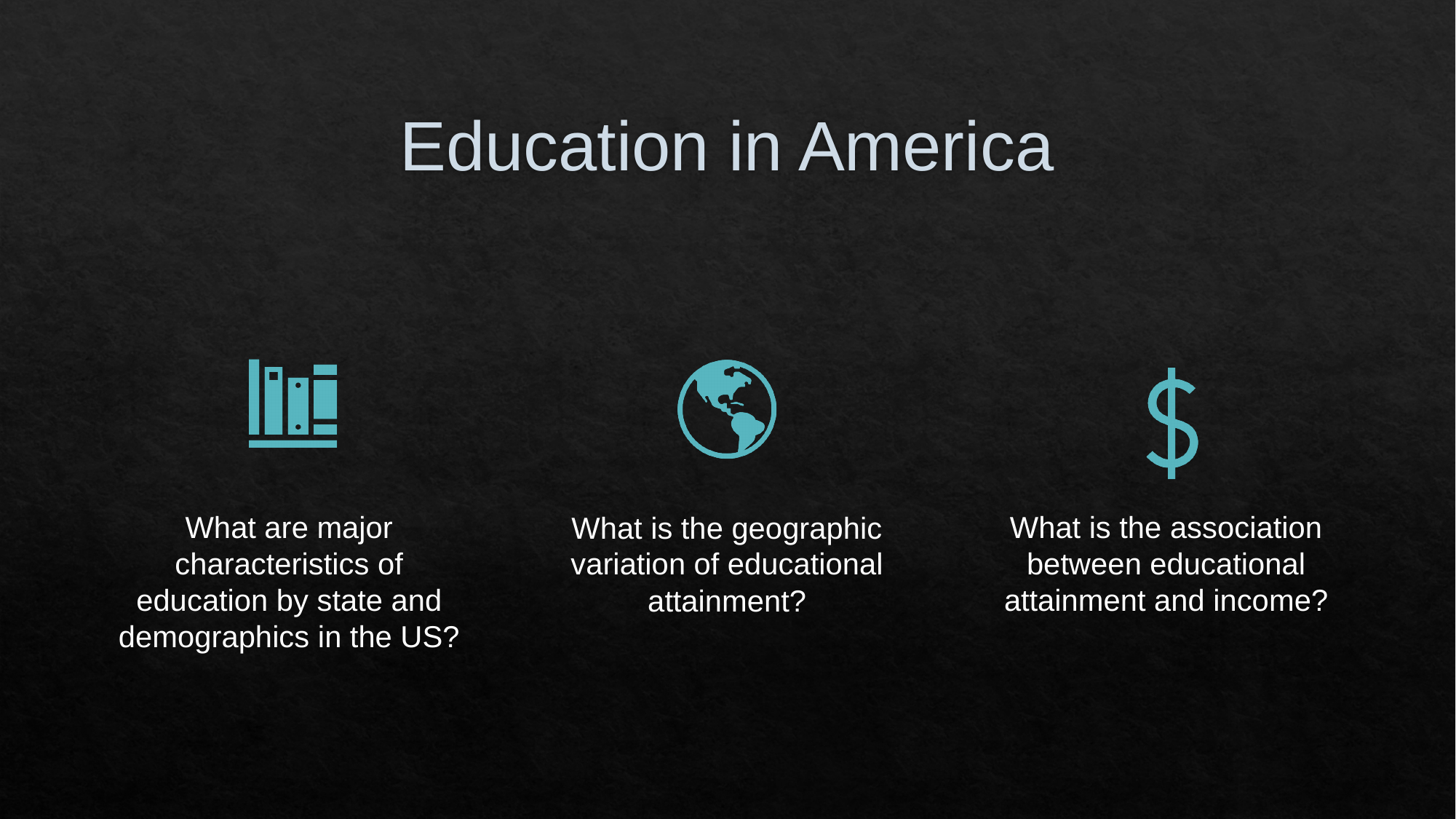

# Education in America
What are major characteristics of education by state and demographics in the US?
What is the geographic variation of educational attainment?
What is the association between educational attainment and income?